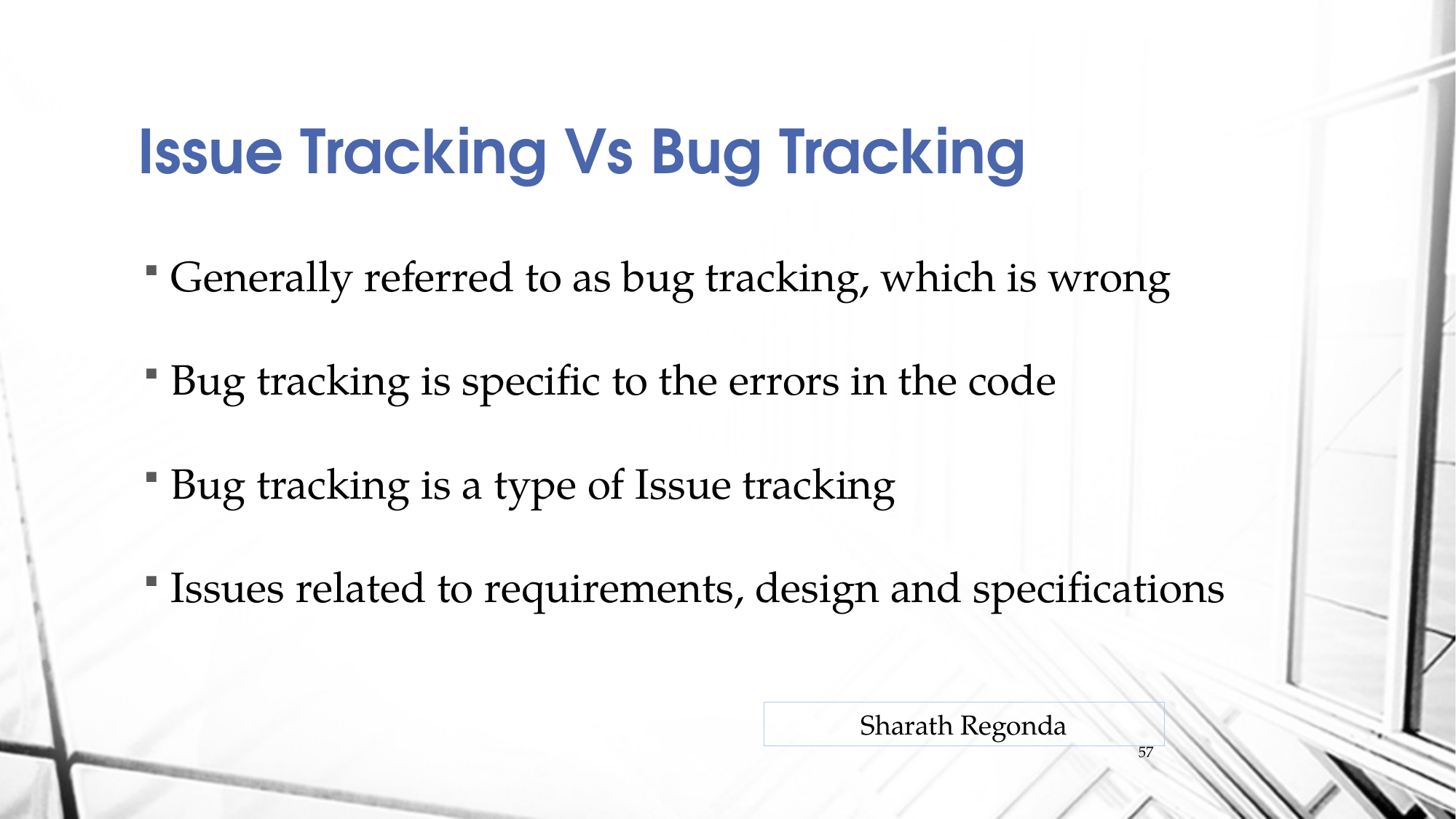

# Issue Tracking Vs Bug Tracking
Generally referred to as bug tracking, which is wrong
Bug tracking is specific to the errors in the code
Bug tracking is a type of Issue tracking
Issues related to requirements, design and specifications
Sharath Regonda
57